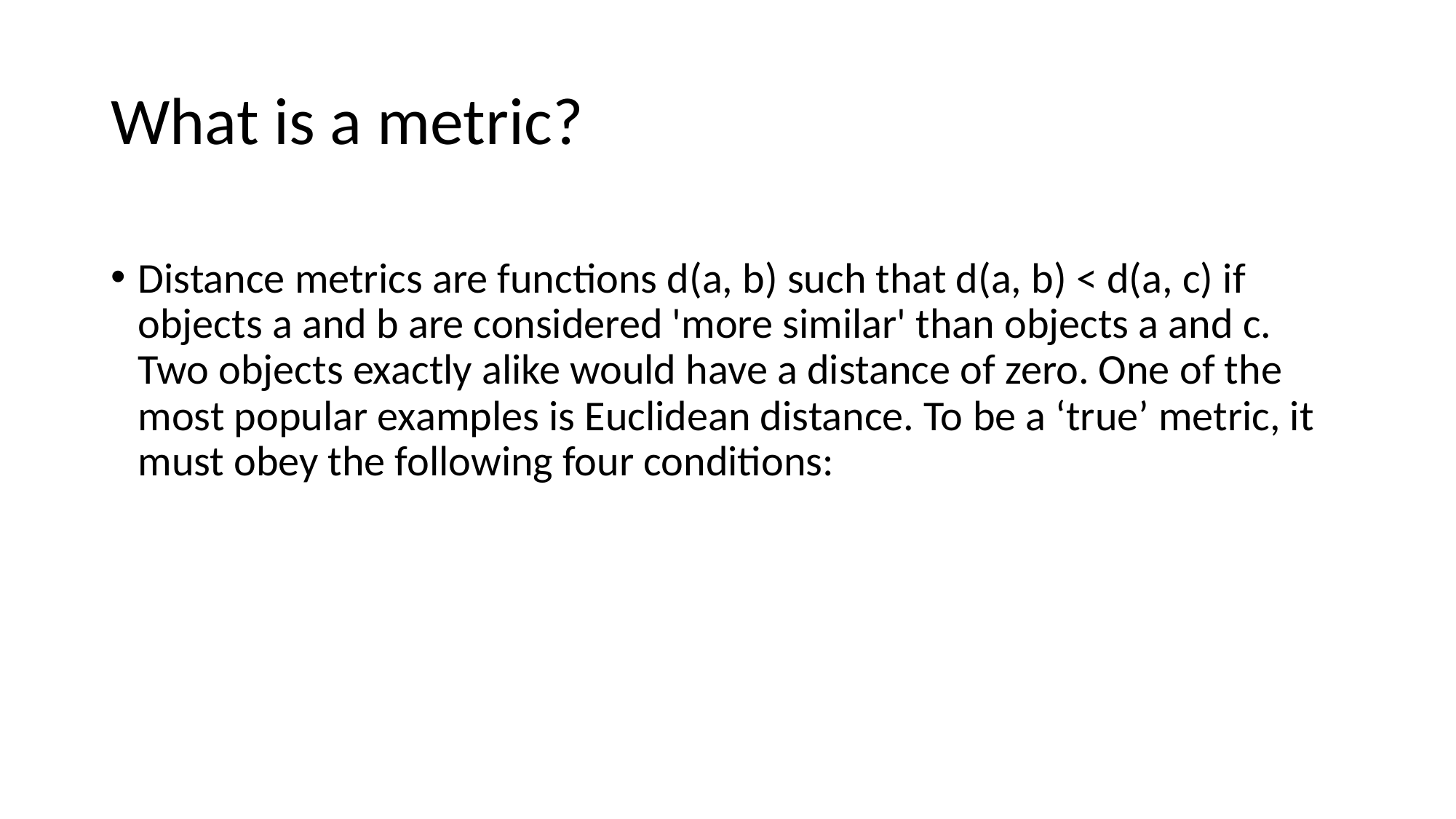

What is a metric?

Distance metrics are functions d(a, b) such that d(a, b) < d(a, c) if objects a and b are considered 'more similar' than objects a and c. Two objects exactly alike would have a distance of zero. One of the most popular examples is Euclidean distance. To be a ‘true’ metric, it must obey the following four conditions: